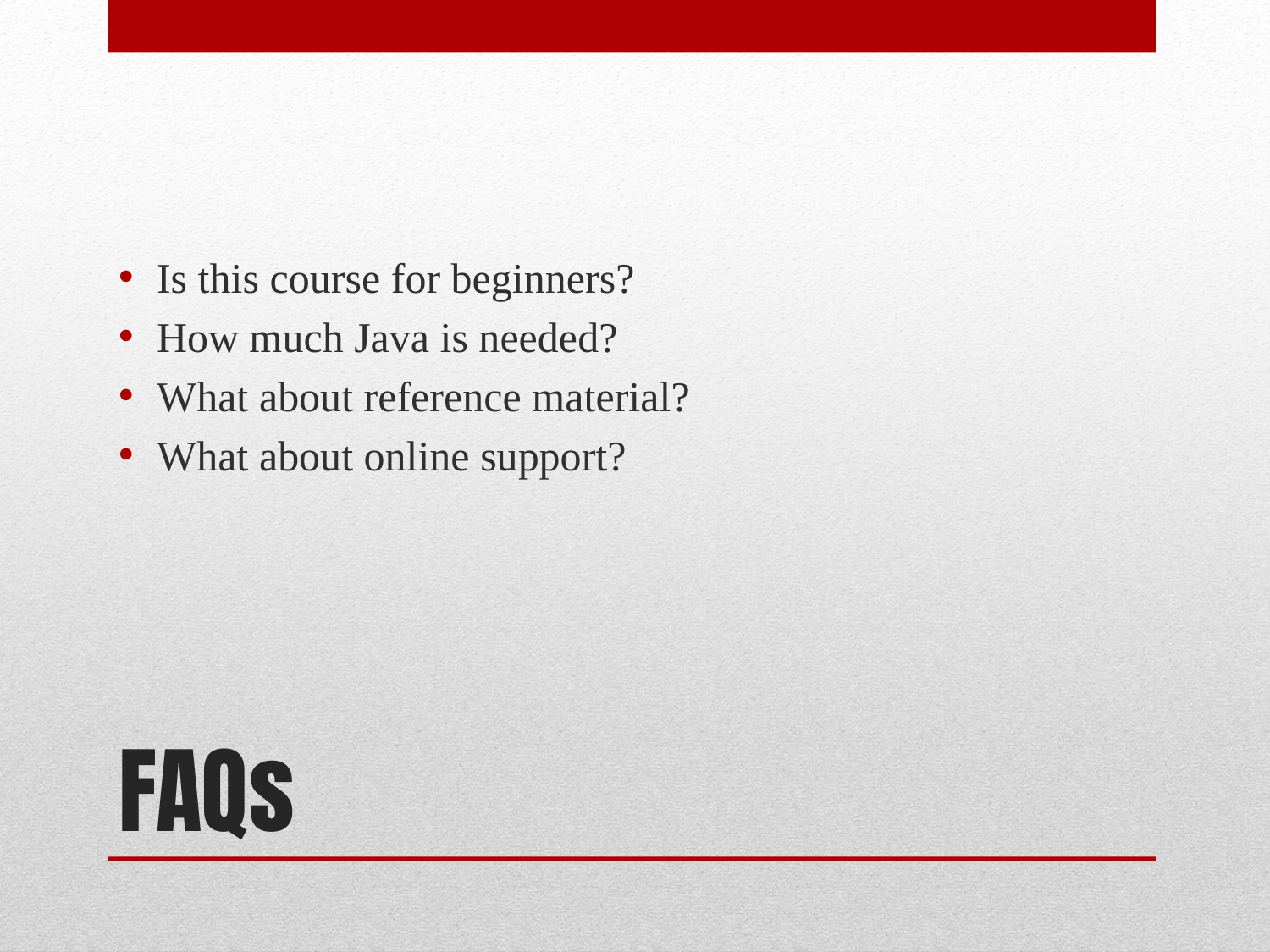

Is this course for beginners?
How much Java is needed?
What about reference material?
What about online support?
# FAQs